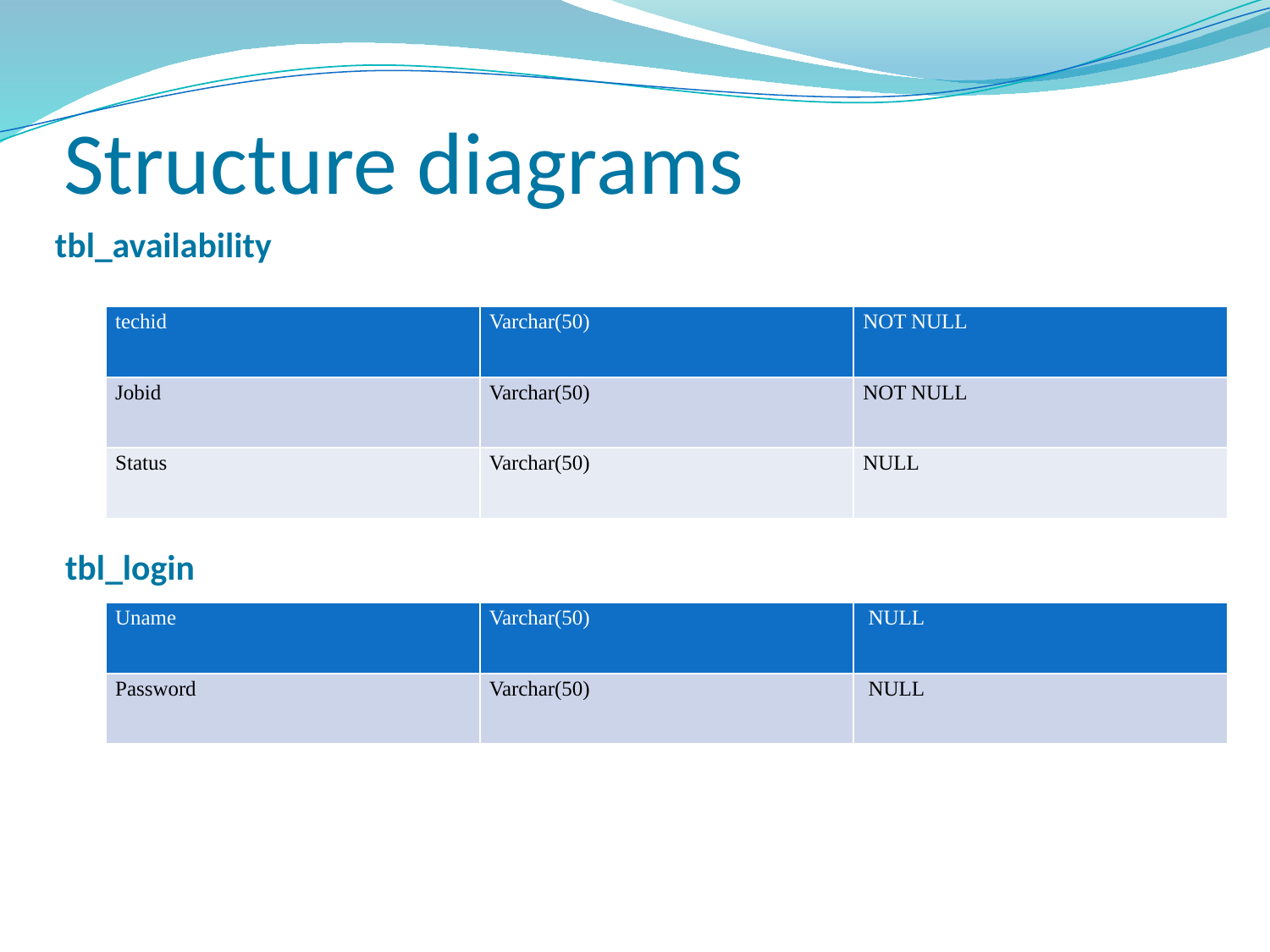

# Structure diagrams
tbl_availability
| techid | Varchar(50) | NOT NULL |
| --- | --- | --- |
| Jobid | Varchar(50) | NOT NULL |
| Status | Varchar(50) | NULL |
tbl_login
| Uname | Varchar(50) | NULL |
| --- | --- | --- |
| Password | Varchar(50) | NULL |